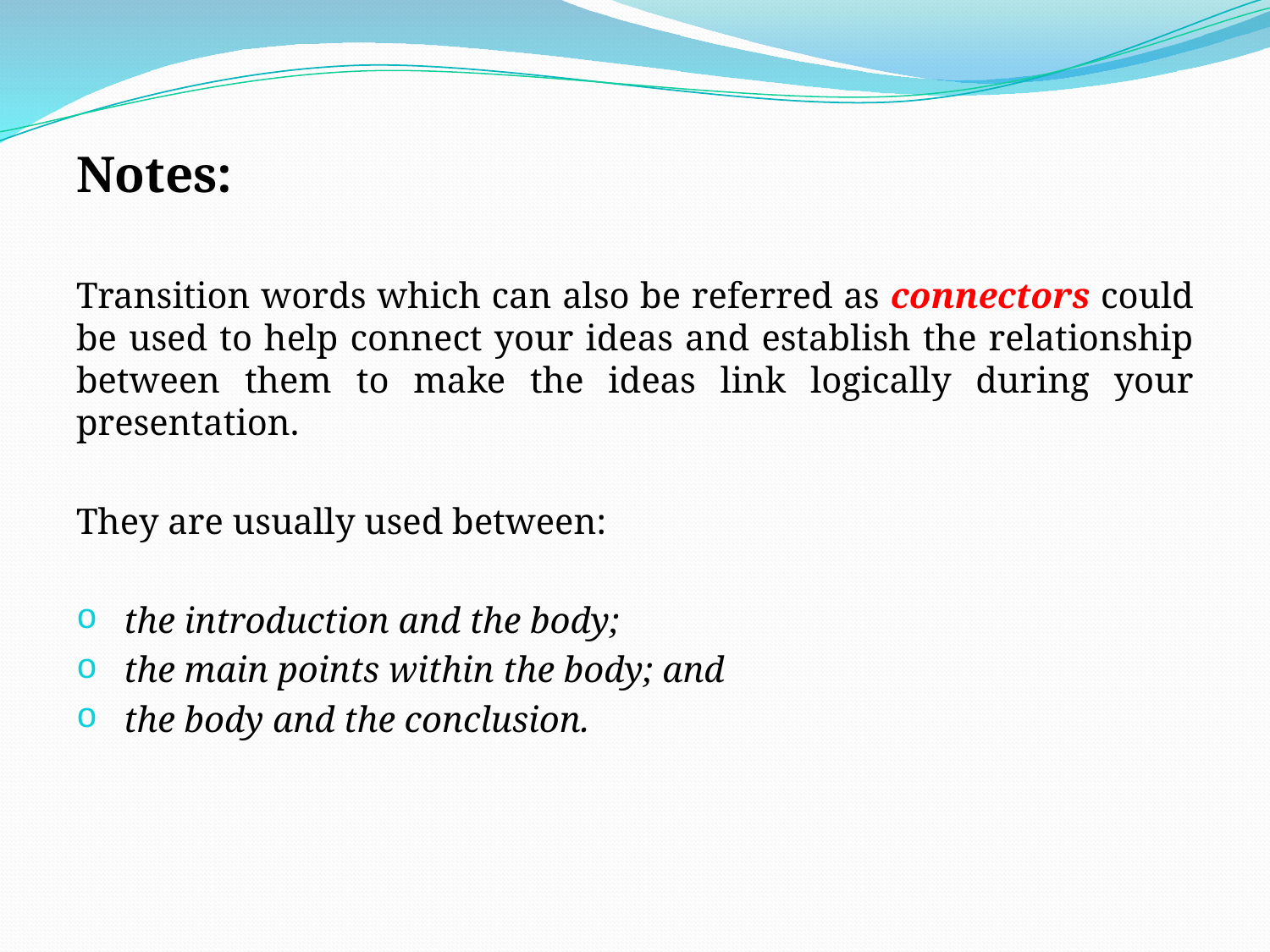

Notes:

Transition words which can also be referred as connectors could be used to help connect your ideas and establish the relationship between them to make the ideas link logically during your presentation.

They are usually used between:

the introduction and the body;
the main points within the body; and
the body and the conclusion.